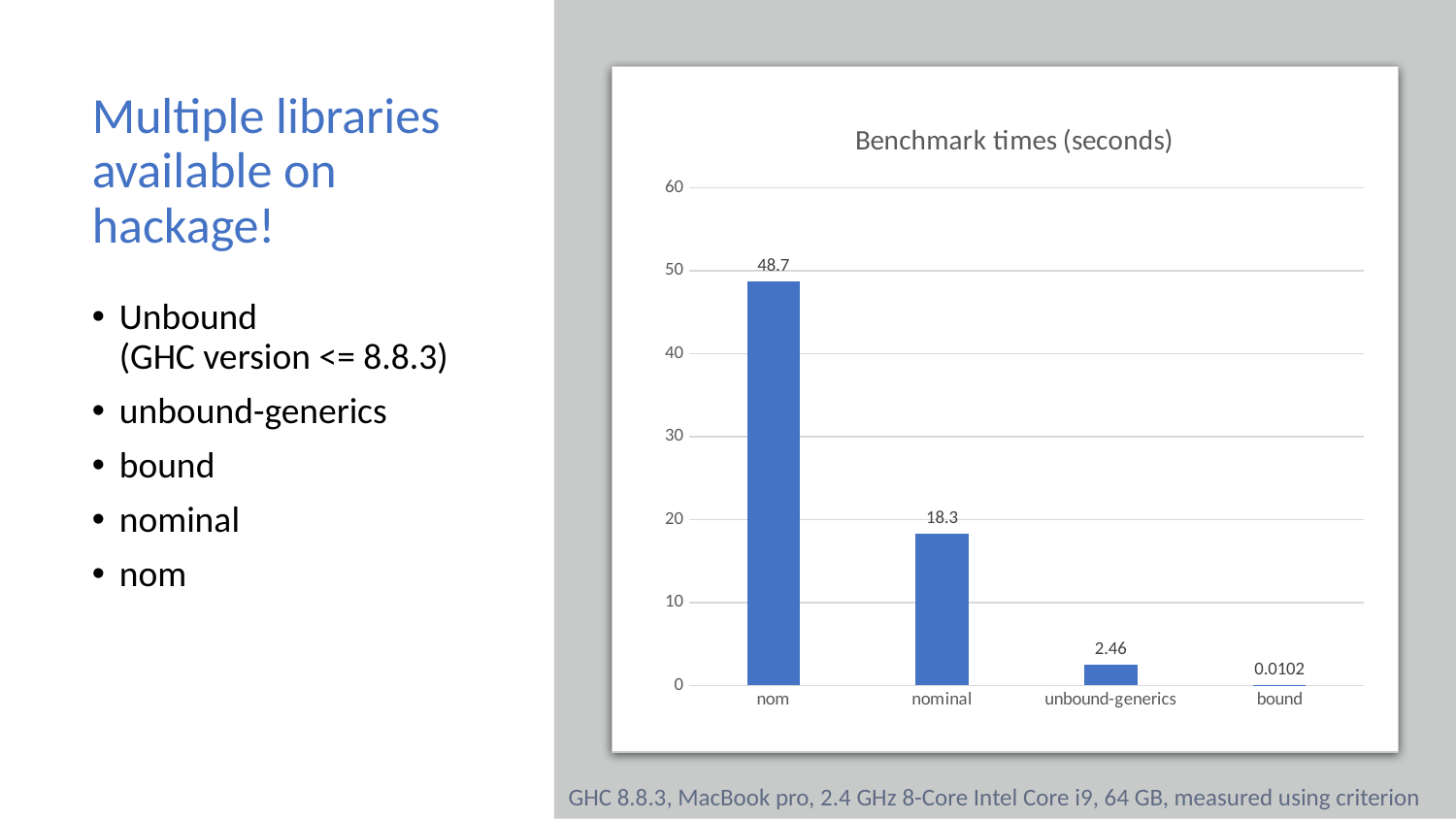

# Multiple libraries available on hackage!

### Chart: Benchmark times (seconds)

| Category |  |
|---|---|
| nom | 48.7 |
| nominal | 18.3 |
| unbound-generics | 2.46 |
| bound | 0.0102 |
Unbound
(GHC version <= 8.8.3)
unbound-generics
bound
nominal
nom

GHC 8.8.3, MacBook pro, 2.4 GHz 8-Core Intel Core i9, 64 GB, measured using criterion